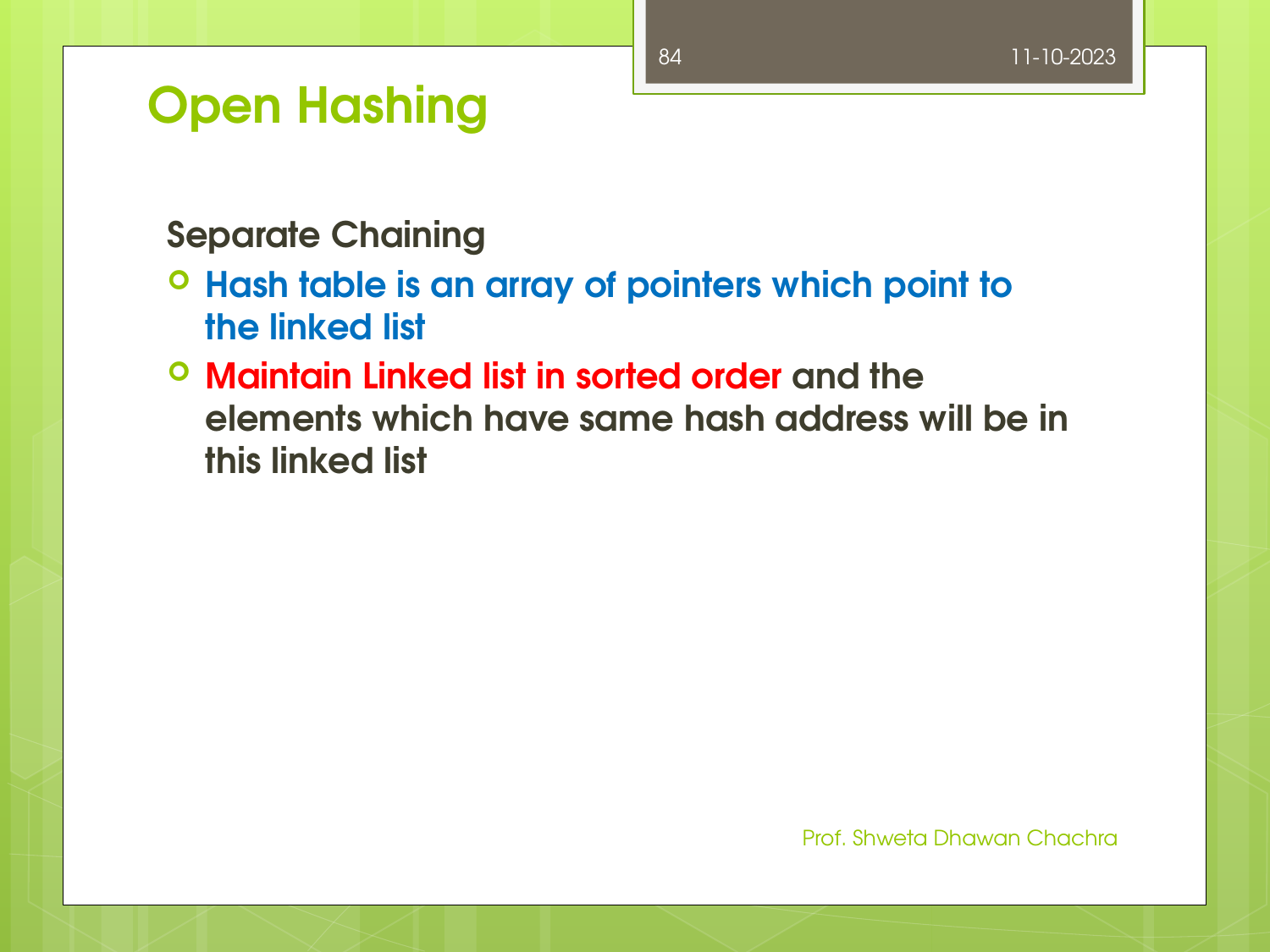

84
11-10-2023
# Open Hashing
Separate Chaining
Hash table is an array of pointers which point to the linked list
Maintain Linked list in sorted order and the elements which have same hash address will be in this linked list
Prof. Shweta Dhawan Chachra